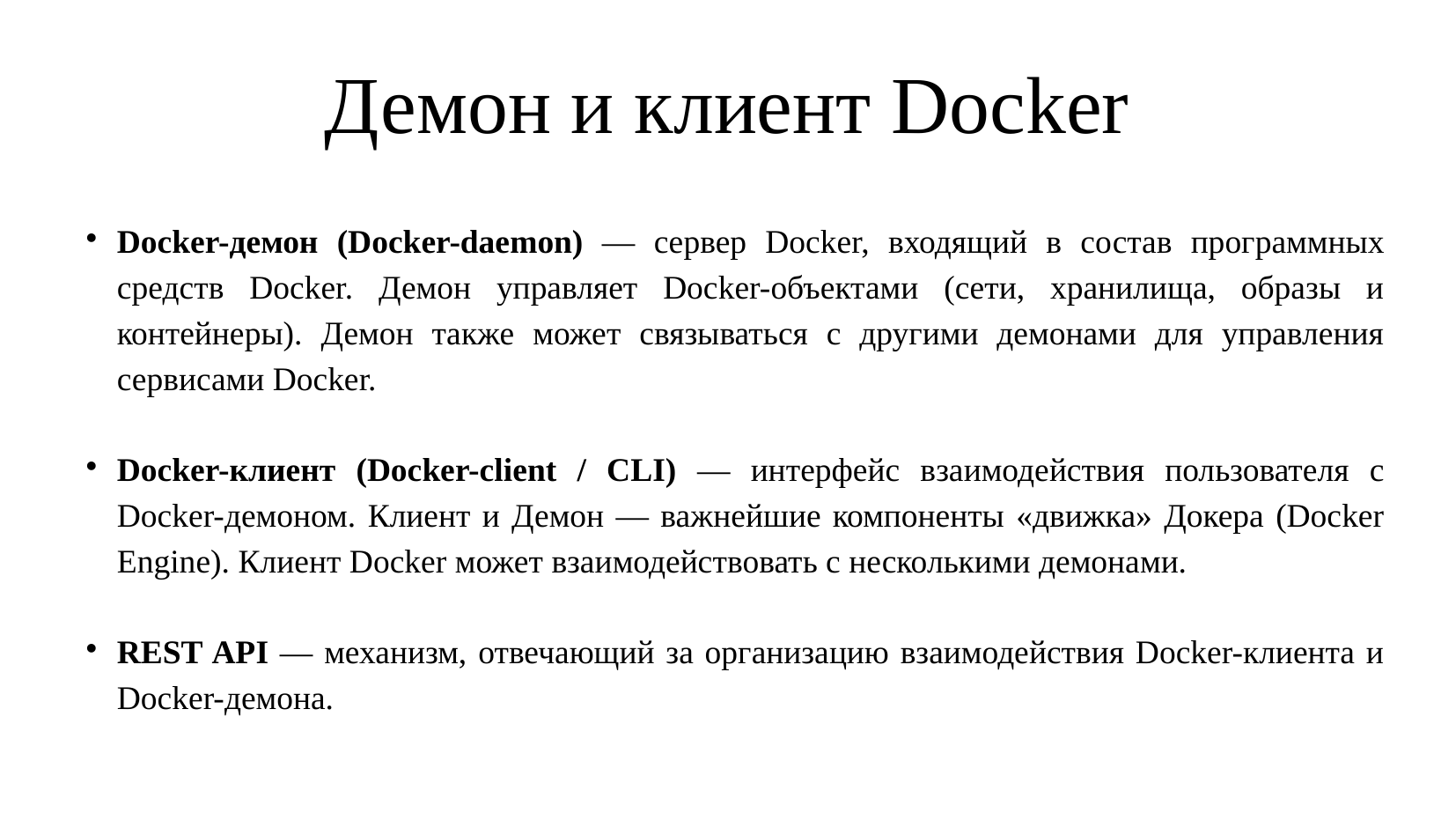

Демон и клиент Docker

Docker-демон (Docker-daemon) — сервер Docker, входящий в состав программных средств Docker. Демон управляет Docker-объектами (сети, хранилища, образы и контейнеры). Демон также может связываться с другими демонами для управления сервисами Docker.

Docker-клиент (Docker-client / CLI) — интерфейс взаимодействия пользователя с Docker-демоном. Клиент и Демон — важнейшие компоненты «движка» Докера (Docker Engine). Клиент Docker может взаимодействовать с несколькими демонами.

REST API — механизм, отвечающий за организацию взаимодействия Docker-клиента и Docker-демона.